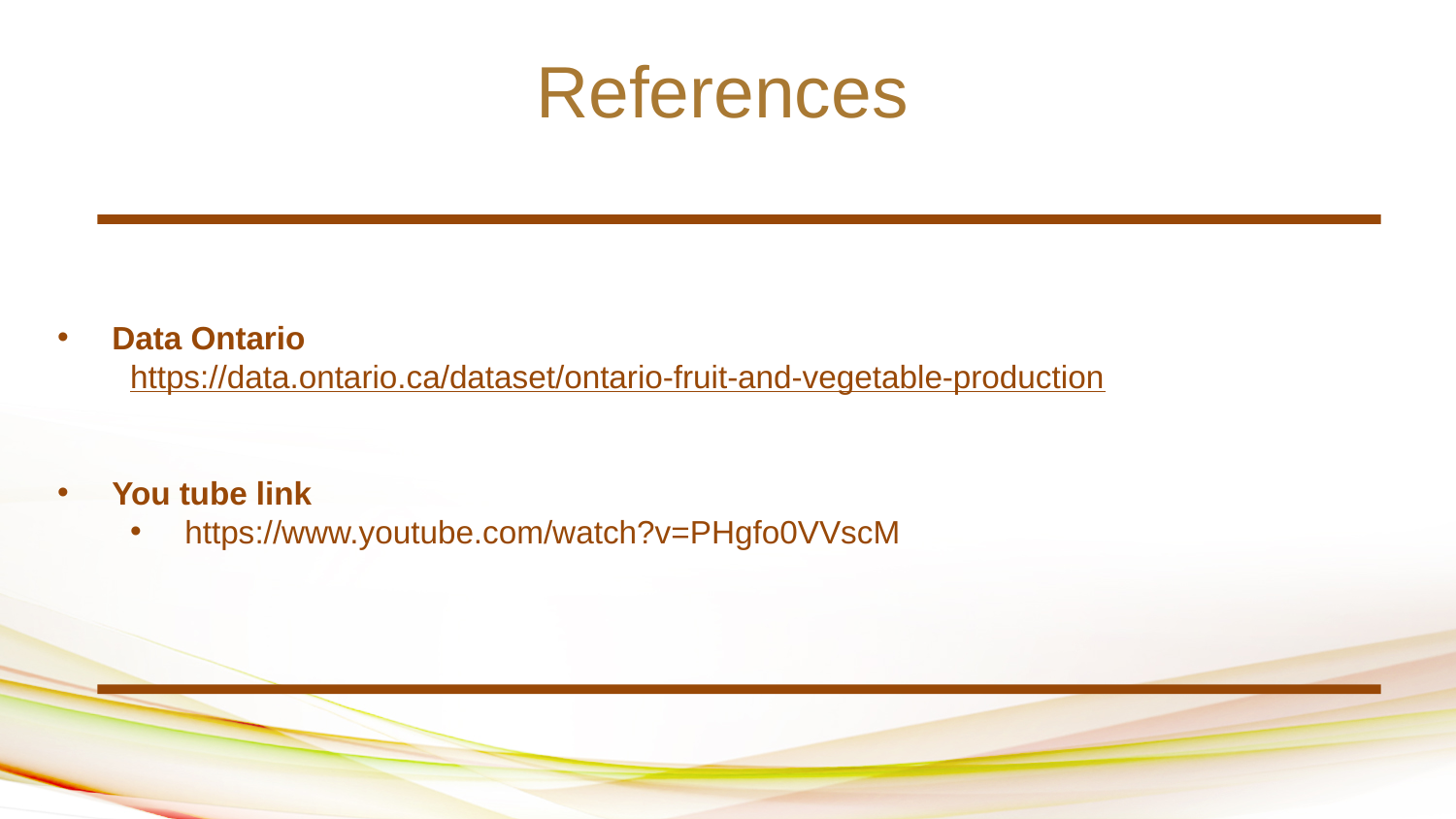

References

Data Ontario
https://data.ontario.ca/dataset/ontario-fruit-and-vegetable-production

You tube link
https://www.youtube.com/watch?v=PHgfo0VVscM